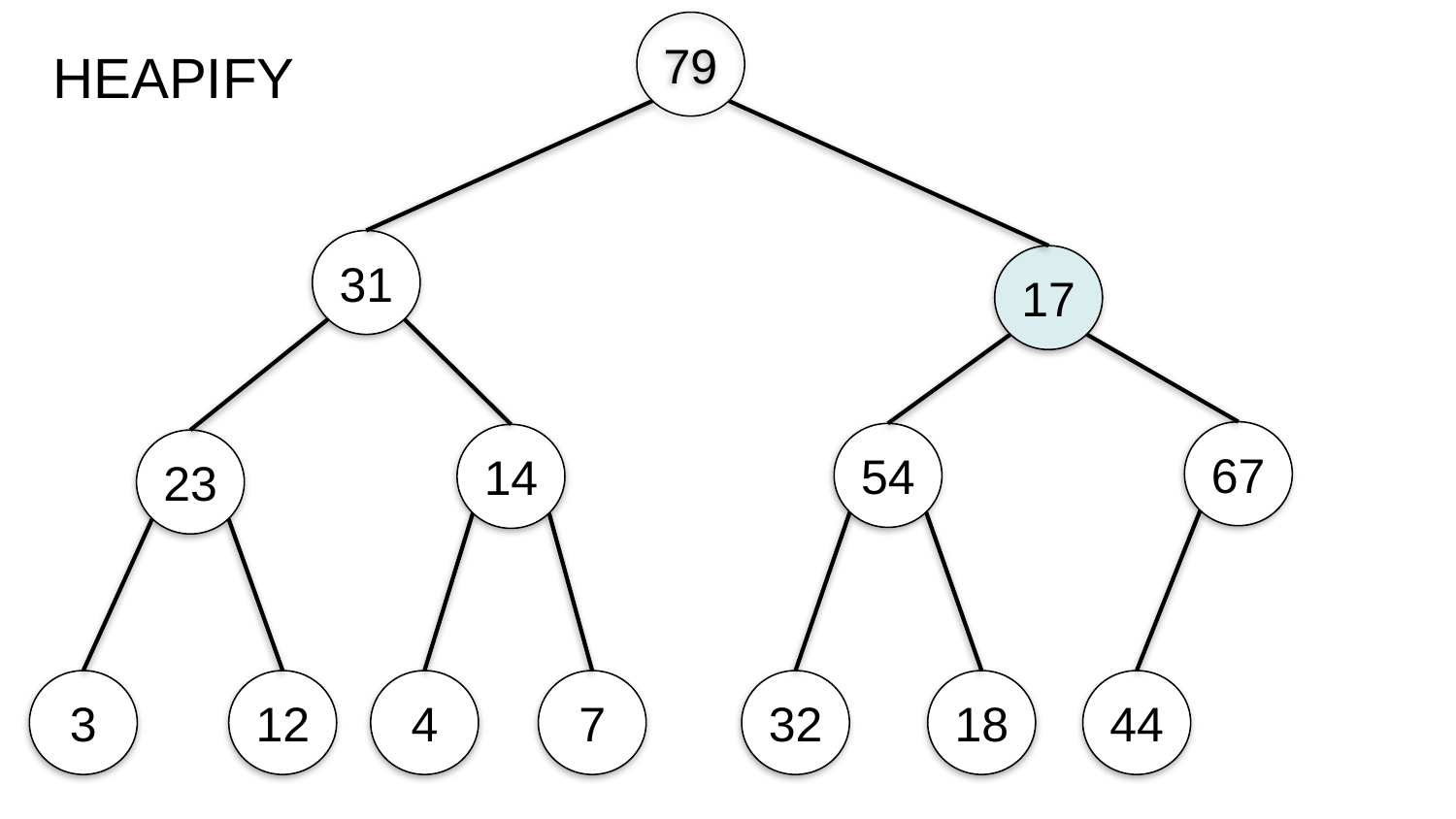

79
HEAPIFY
31
17
67
54
14
23
3
12
4
7
32
18
44